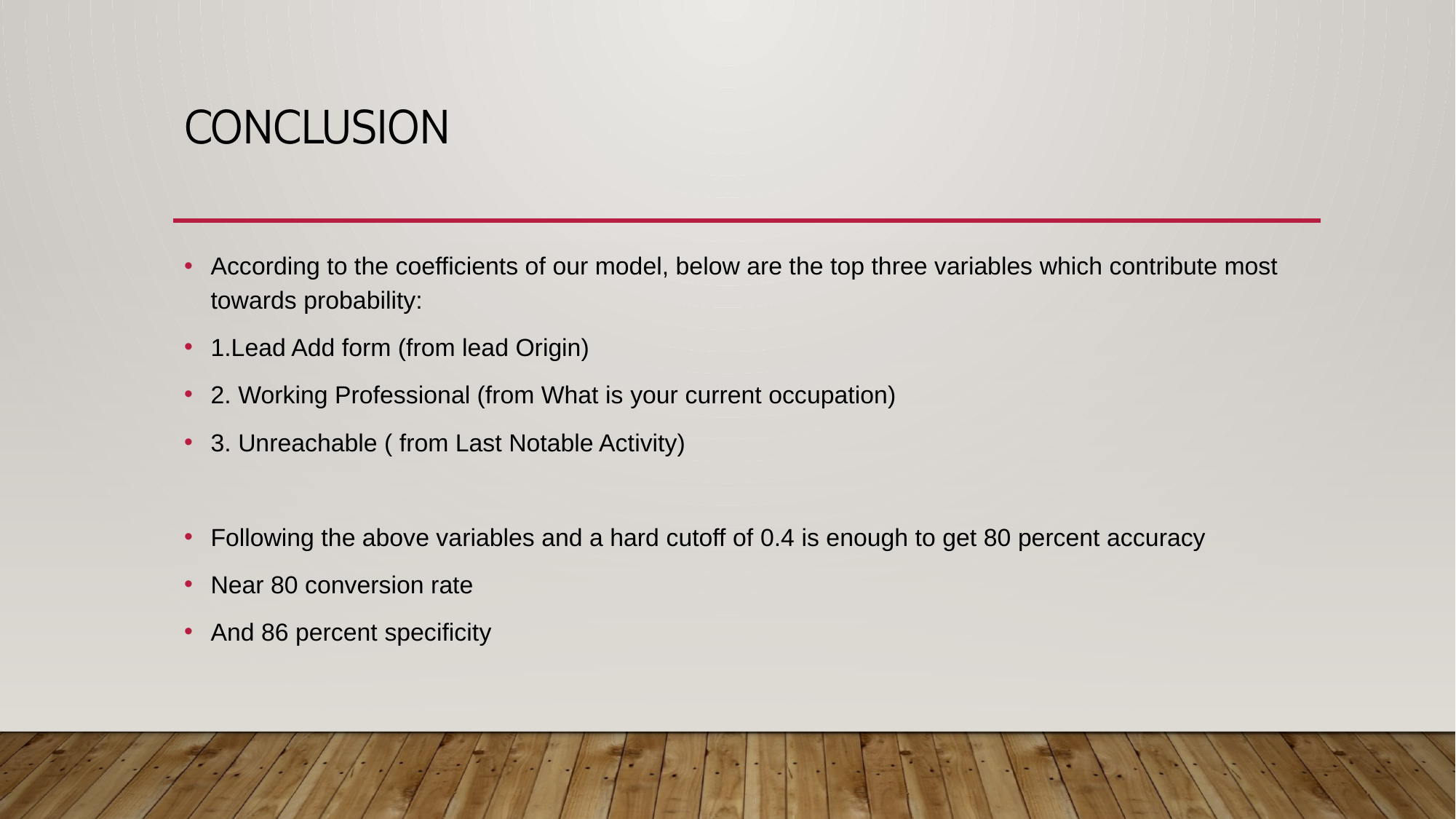

# Conclusion
According to the coefficients of our model, below are the top three variables which contribute most towards probability:
1.Lead Add form (from lead Origin)
2. Working Professional (from What is your current occupation)
3. Unreachable ( from Last Notable Activity)

Following the above variables and a hard cutoff of 0.4 is enough to get 80 percent accuracy
Near 80 conversion rate
And 86 percent specificity